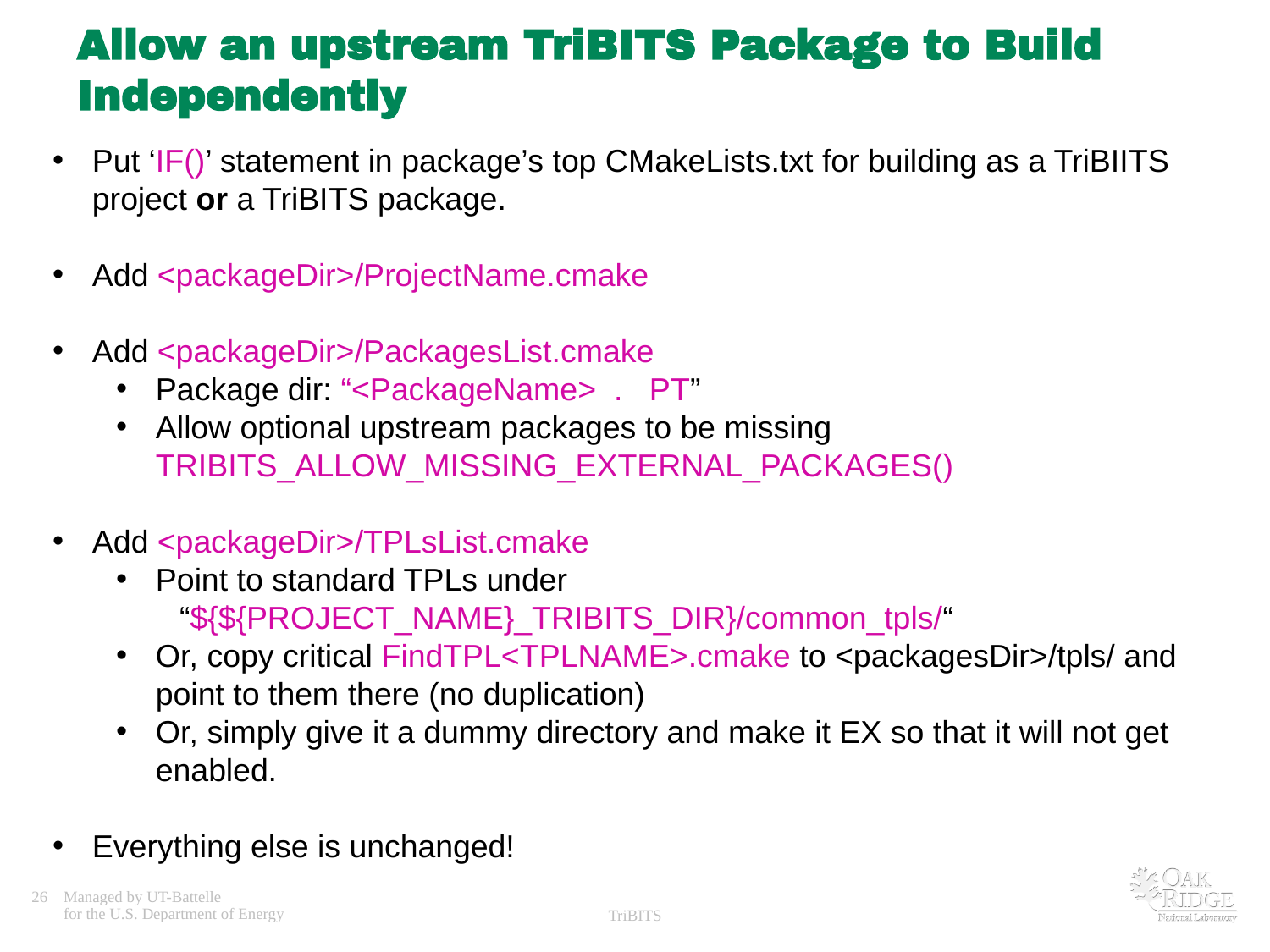

# Allow an upstream TriBITS Package to Build Independently
Put ‘IF()’ statement in package’s top CMakeLists.txt for building as a TriBIITS project or a TriBITS package.

Add <packageDir>/ProjectName.cmake

Add <packageDir>/PackagesList.cmake
Package dir: “<PackageName>  .   PT”
Allow optional upstream packages to be missing TRIBITS_ALLOW_MISSING_EXTERNAL_PACKAGES()

Add <packageDir>/TPLsList.cmake
Point to standard TPLs under
“${${PROJECT_NAME}_TRIBITS_DIR}/common_tpls/“
Or, copy critical FindTPL<TPLNAME>.cmake to <packagesDir>/tpls/ and point to them there (no duplication)
Or, simply give it a dummy directory and make it EX so that it will not get enabled.

Everything else is unchanged!